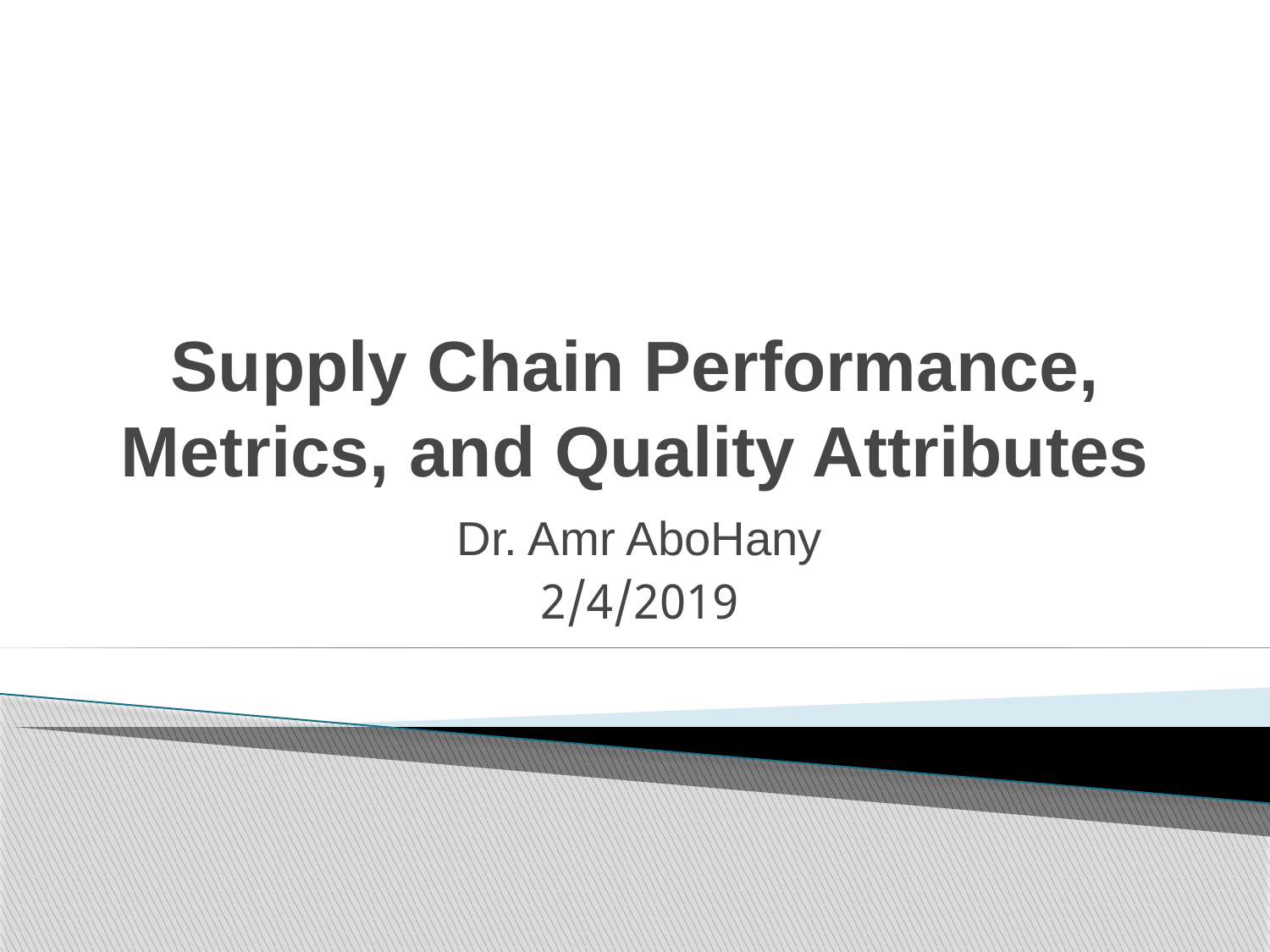

# Supply Chain Performance, Metrics, and Quality Attributes
Dr. Amr AboHany
2/4/2019